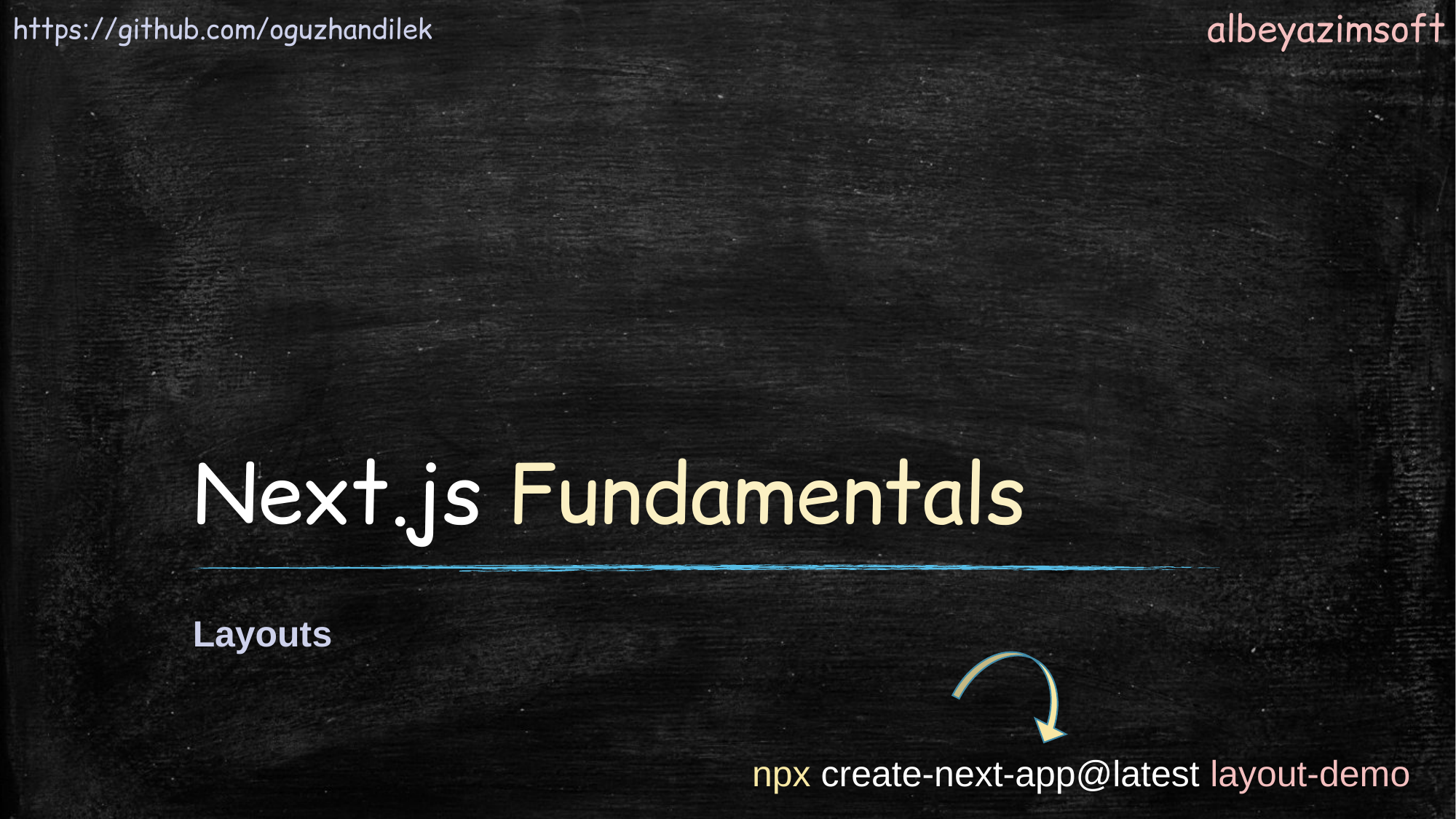

albeyazimsoft
https://github.com/oguzhandilek
# Next.js Fundamentals
Layouts

npx create-next-app@latest layout-demo